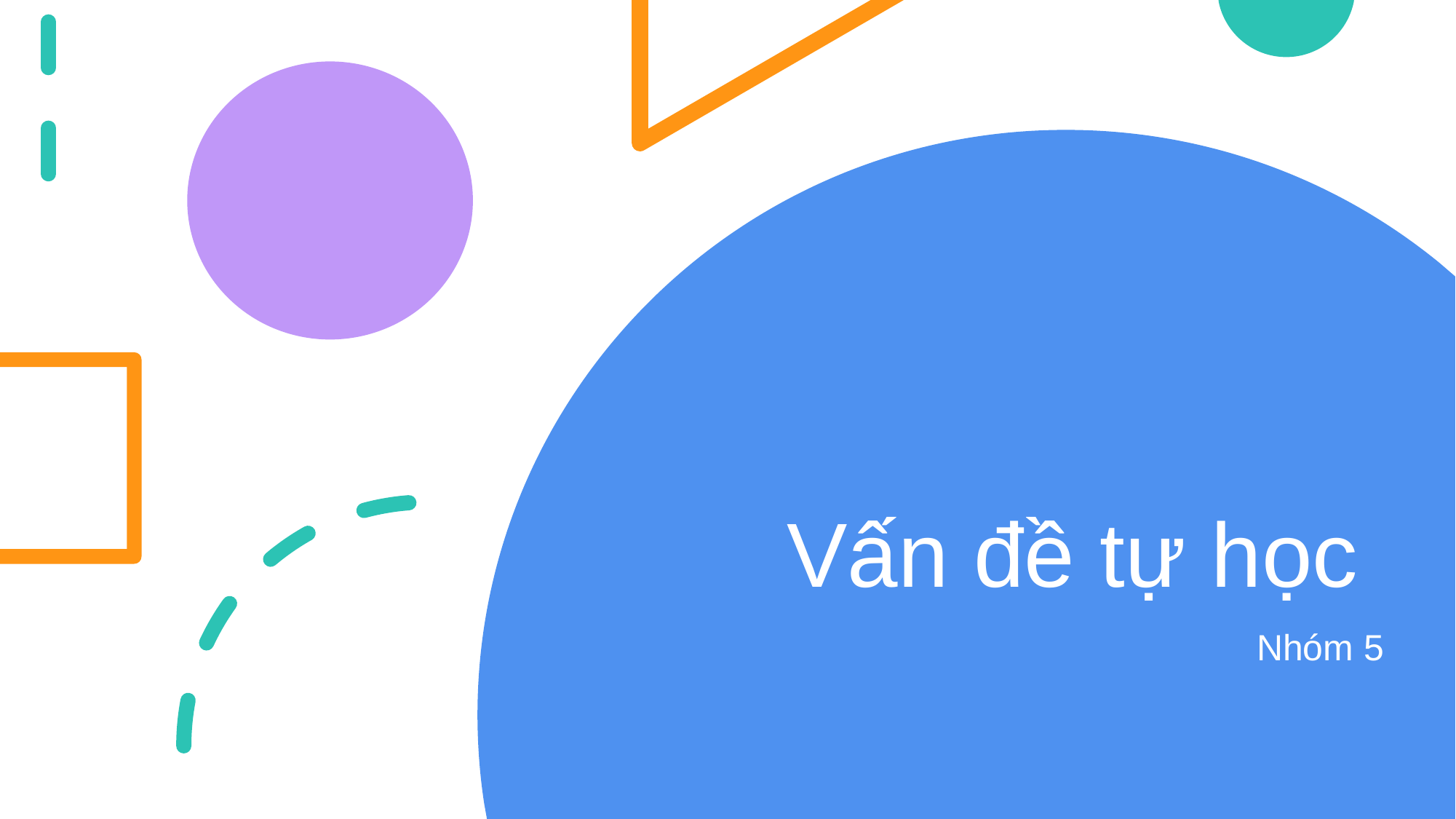

# Vấn đề tự học
Nhóm 5